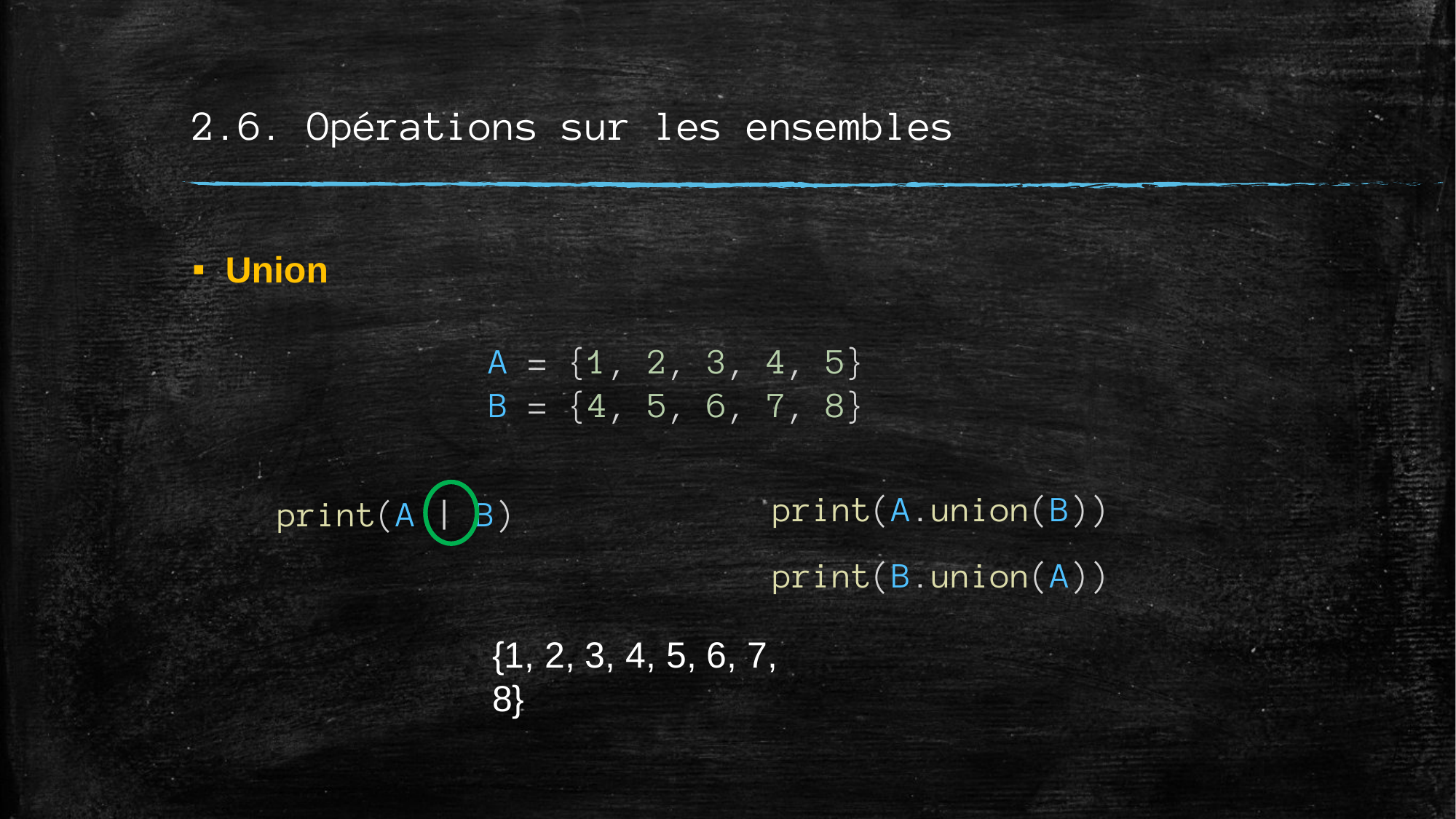

# 2.6. Opérations sur les ensembles
Union
A = {1, 2, 3, 4, 5}
B = {4, 5, 6, 7, 8}
print(A.union(B))

print(A | B)
print(B.union(A))
{1, 2, 3, 4, 5, 6, 7, 8}